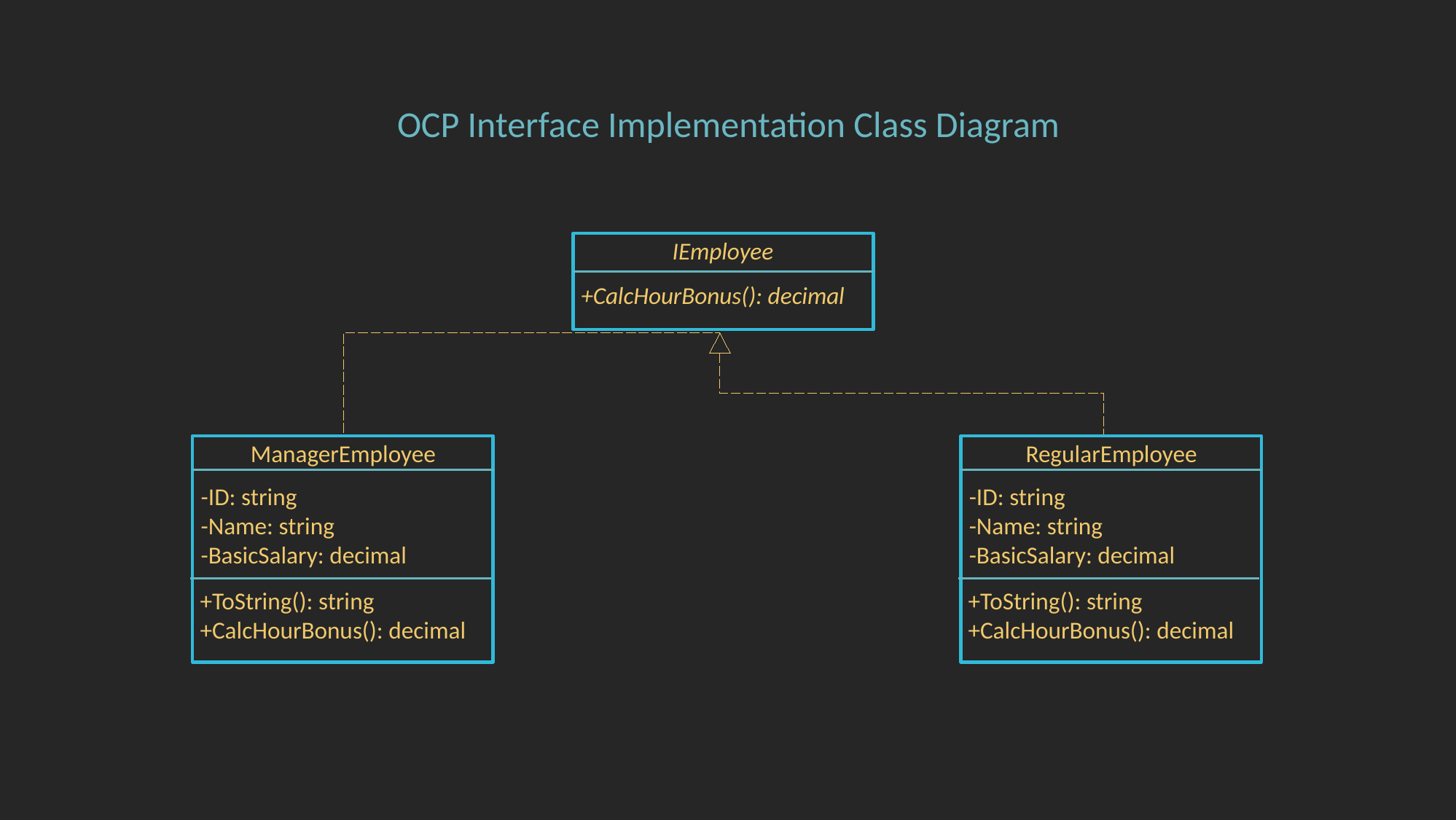

OCP Interface Implementation Class Diagram

IEmployee

+CalcHourBonus(): decimal

ManagerEmployee
RegularEmployee

-ID: string
-Name: string
-BasicSalary: decimal
-ID: string
-Name: string
-BasicSalary: decimal

+ToString(): string
+CalcHourBonus(): decimal
+ToString(): string
+CalcHourBonus(): decimal